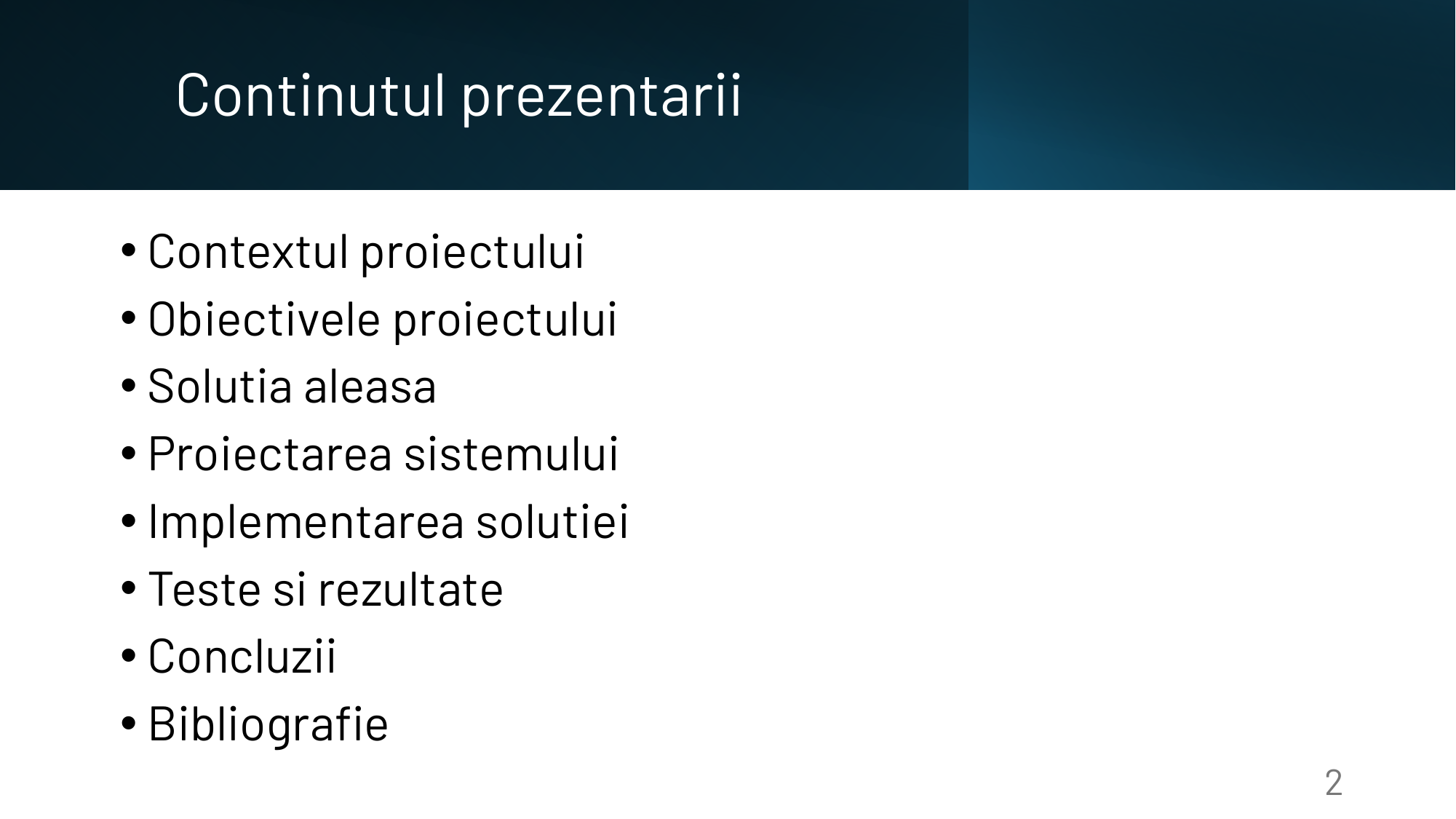

# Continutul prezentarii
Contextul proiectului
Obiectivele proiectului
Solutia aleasa
Proiectarea sistemului
Implementarea solutiei
Teste si rezultate
Concluzii
Bibliografie
2